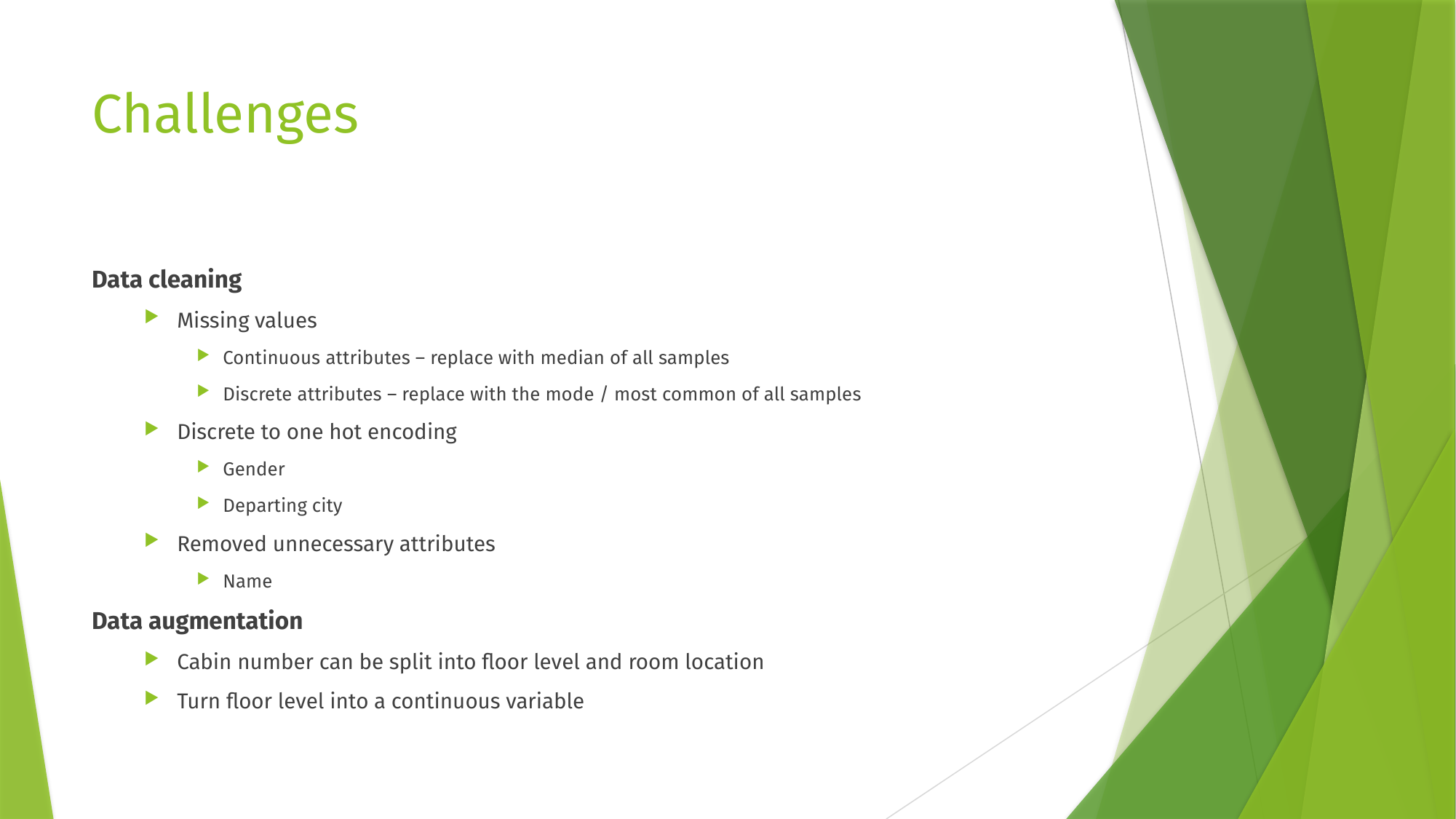

# Challenges
Data cleaning
Missing values
Continuous attributes – replace with median of all samples
Discrete attributes – replace with the mode / most common of all samples
Discrete to one hot encoding
Gender
Departing city
Removed unnecessary attributes
Name
Data augmentation
Cabin number can be split into floor level and room location
Turn floor level into a continuous variable